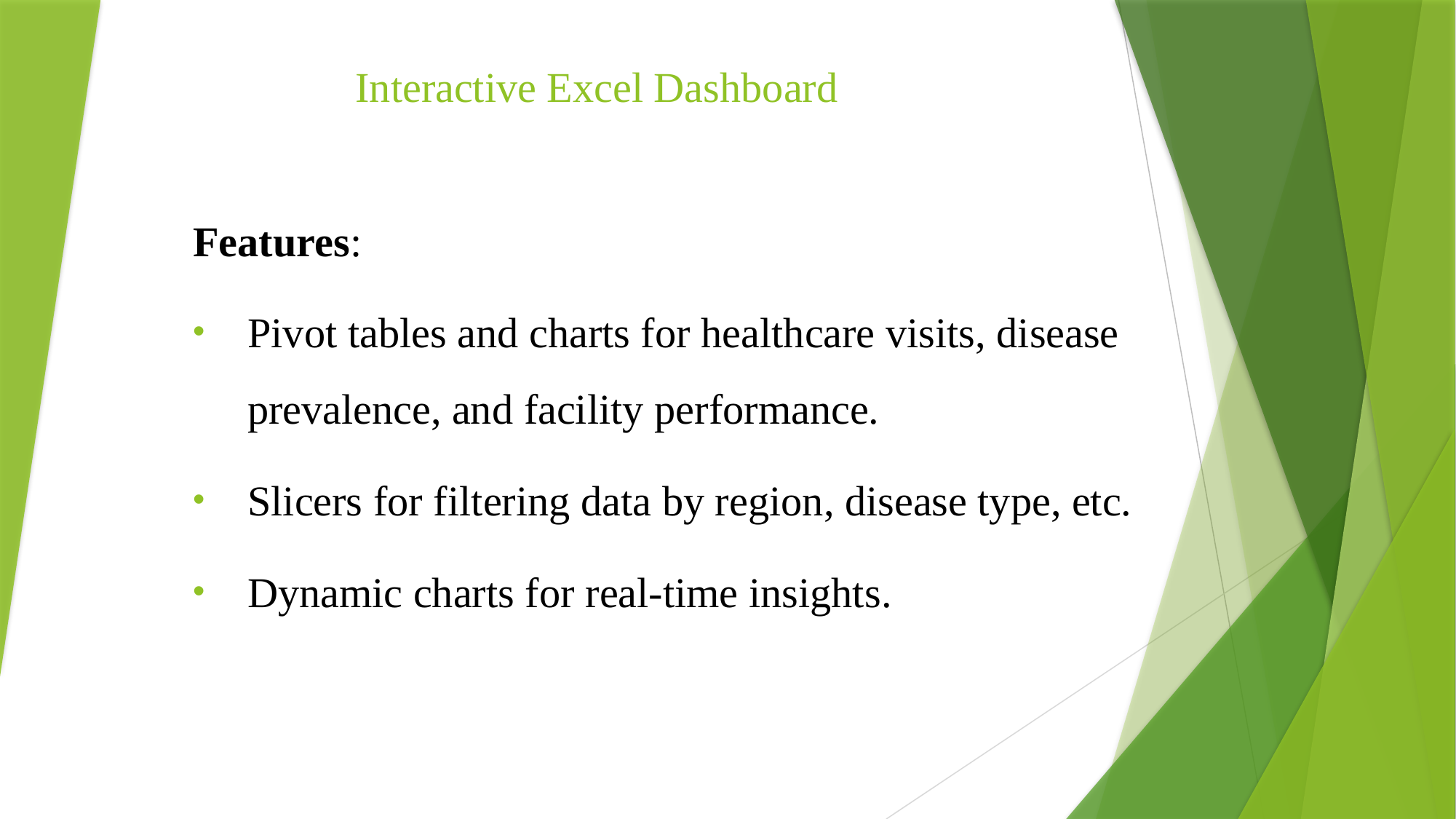

# Interactive Excel Dashboard
Features:
Pivot tables and charts for healthcare visits, disease prevalence, and facility performance.
Slicers for filtering data by region, disease type, etc.
Dynamic charts for real-time insights.